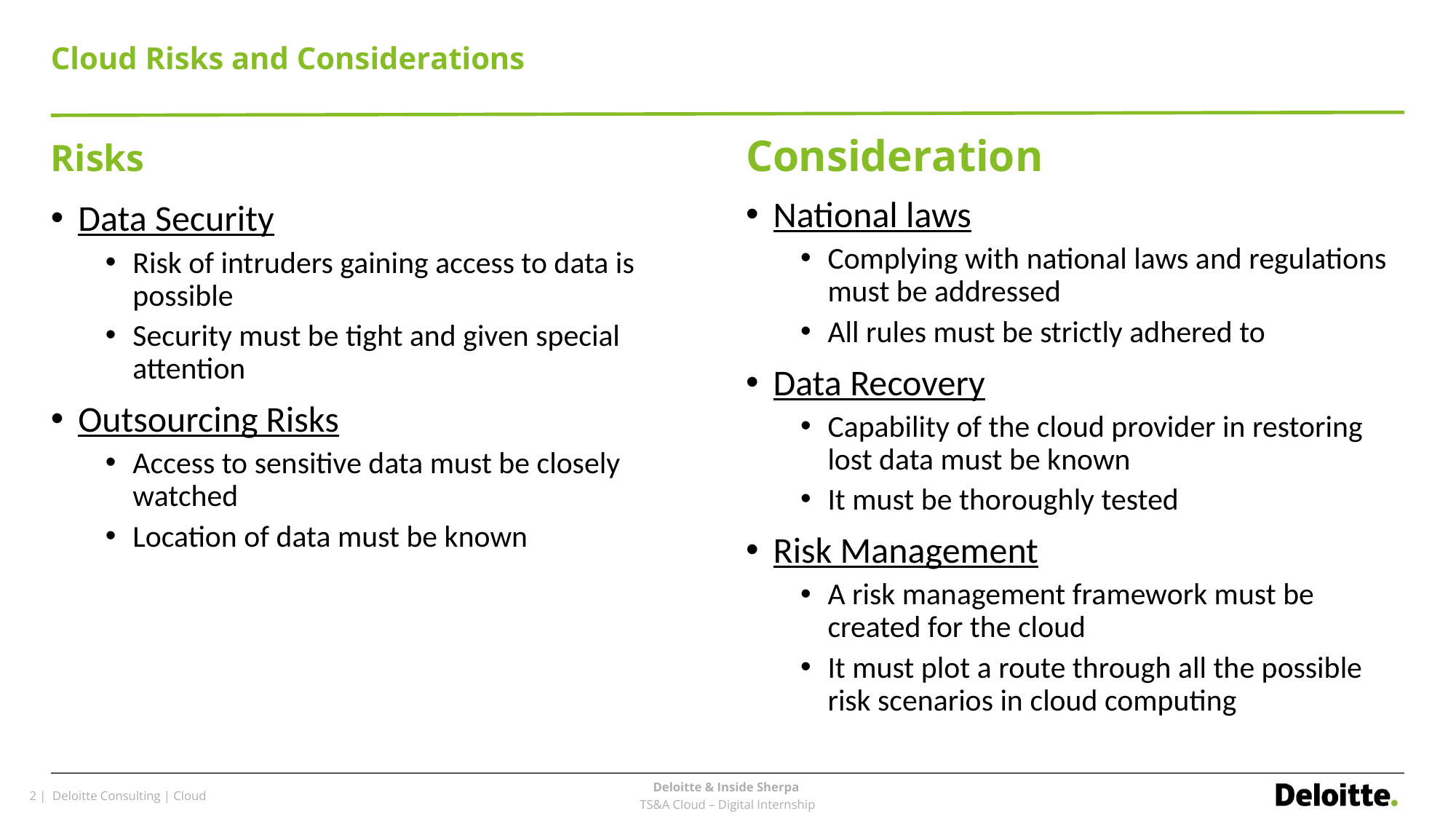

# Cloud Risks and Considerations
Risks
Data Security
Risk of intruders gaining access to data is possible
Security must be tight and given special attention
Outsourcing Risks
Access to sensitive data must be closely watched
Location of data must be known

Consideration
National laws
Complying with national laws and regulations must be addressed
All rules must be strictly adhered to
Data Recovery
Capability of the cloud provider in restoring lost data must be known
It must be thoroughly tested
Risk Management
A risk management framework must be created for the cloud
It must plot a route through all the possible risk scenarios in cloud computing